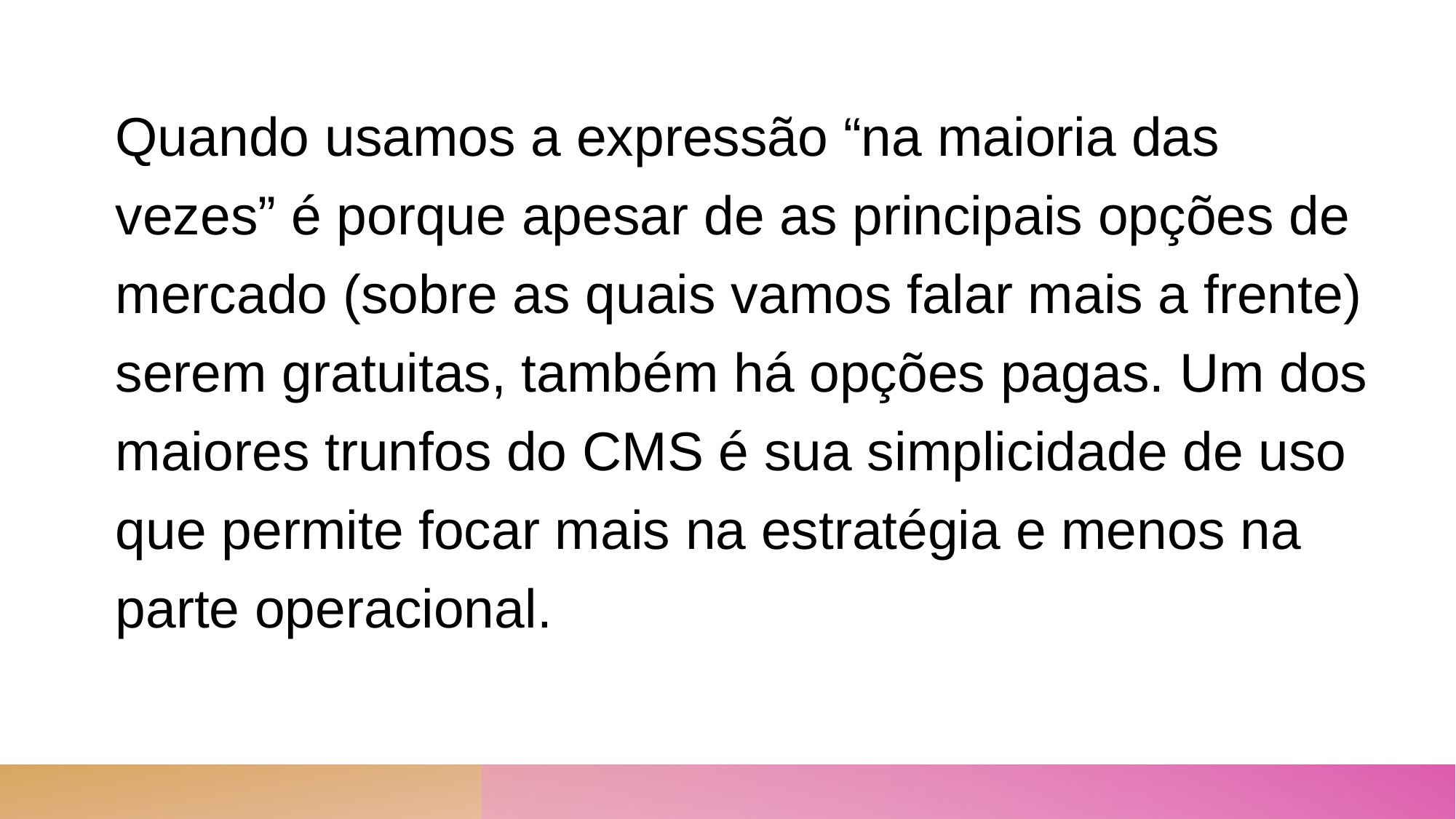

Quando usamos a expressão “na maioria das vezes” é porque apesar de as principais opções de mercado (sobre as quais vamos falar mais a frente) serem gratuitas, também há opções pagas. Um dos maiores trunfos do CMS é sua simplicidade de uso que permite focar mais na estratégia e menos na parte operacional.